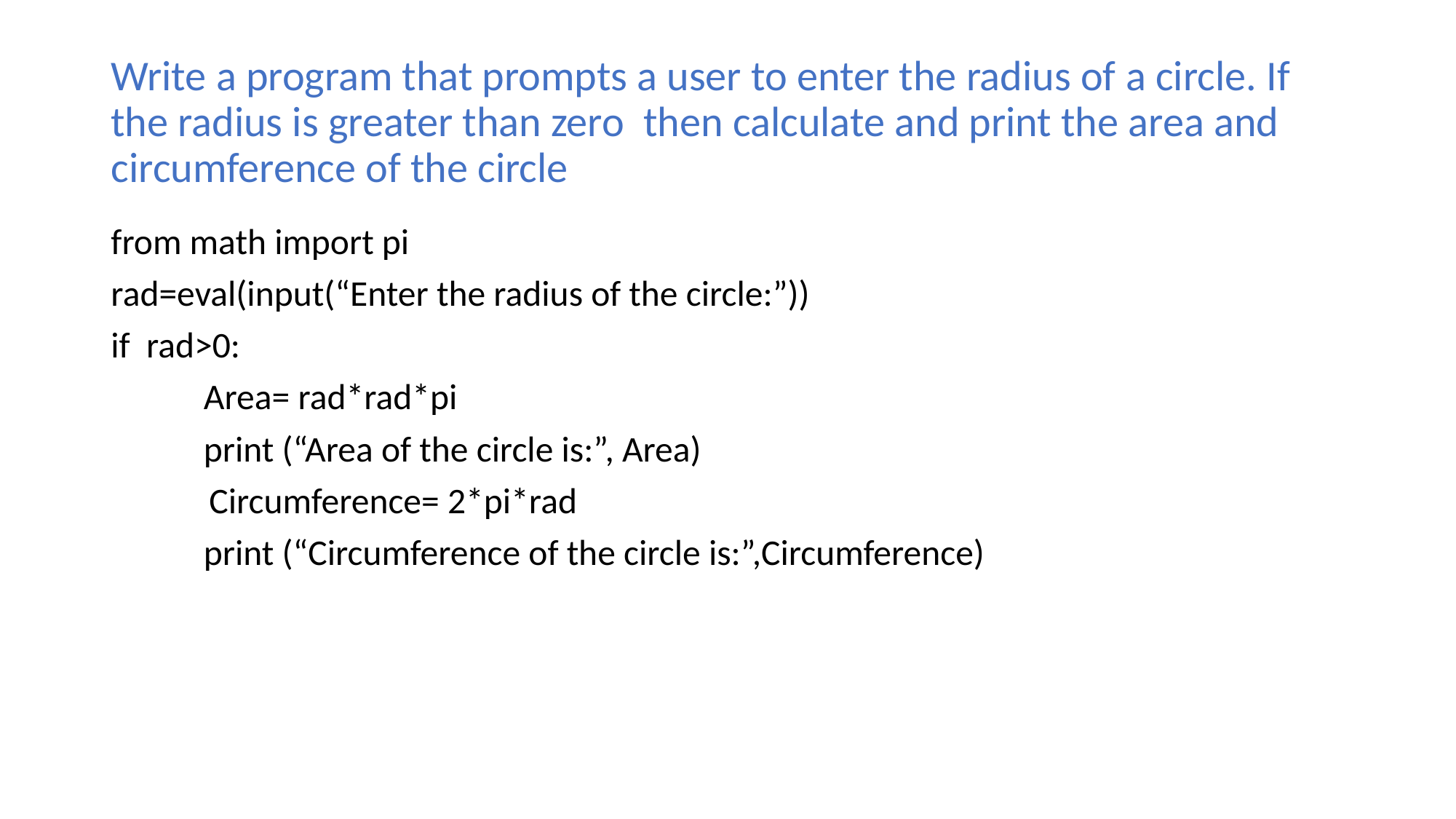

# Write a program that prompts a user to enter the radius of a circle. If the radius is greater than zero  then calculate and print the area and circumference of the circle
from math import pi
rad=eval(input(“Enter the radius of the circle:”))
if  rad>0:
	Area= rad*rad*pi
	print (“Area of the circle is:”, Area)
            Circumference= 2*pi*rad
	print (“Circumference of the circle is:”,Circumference)